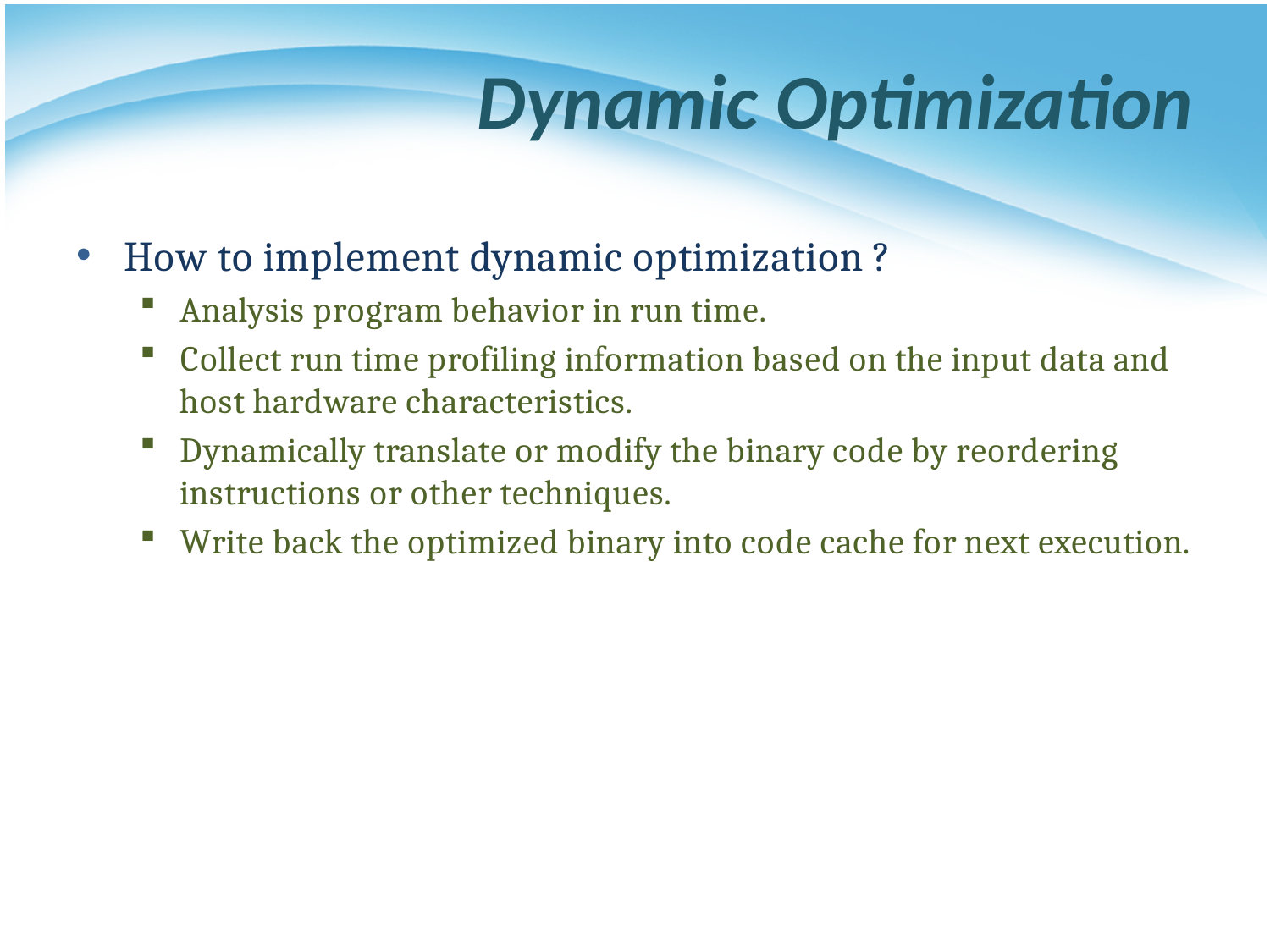

# Dynamic Optimization
How to implement dynamic optimization ?
Analysis program behavior in run time.
Collect run time profiling information based on the input data and host hardware characteristics.
Dynamically translate or modify the binary code by reordering instructions or other techniques.
Write back the optimized binary into code cache for next execution.